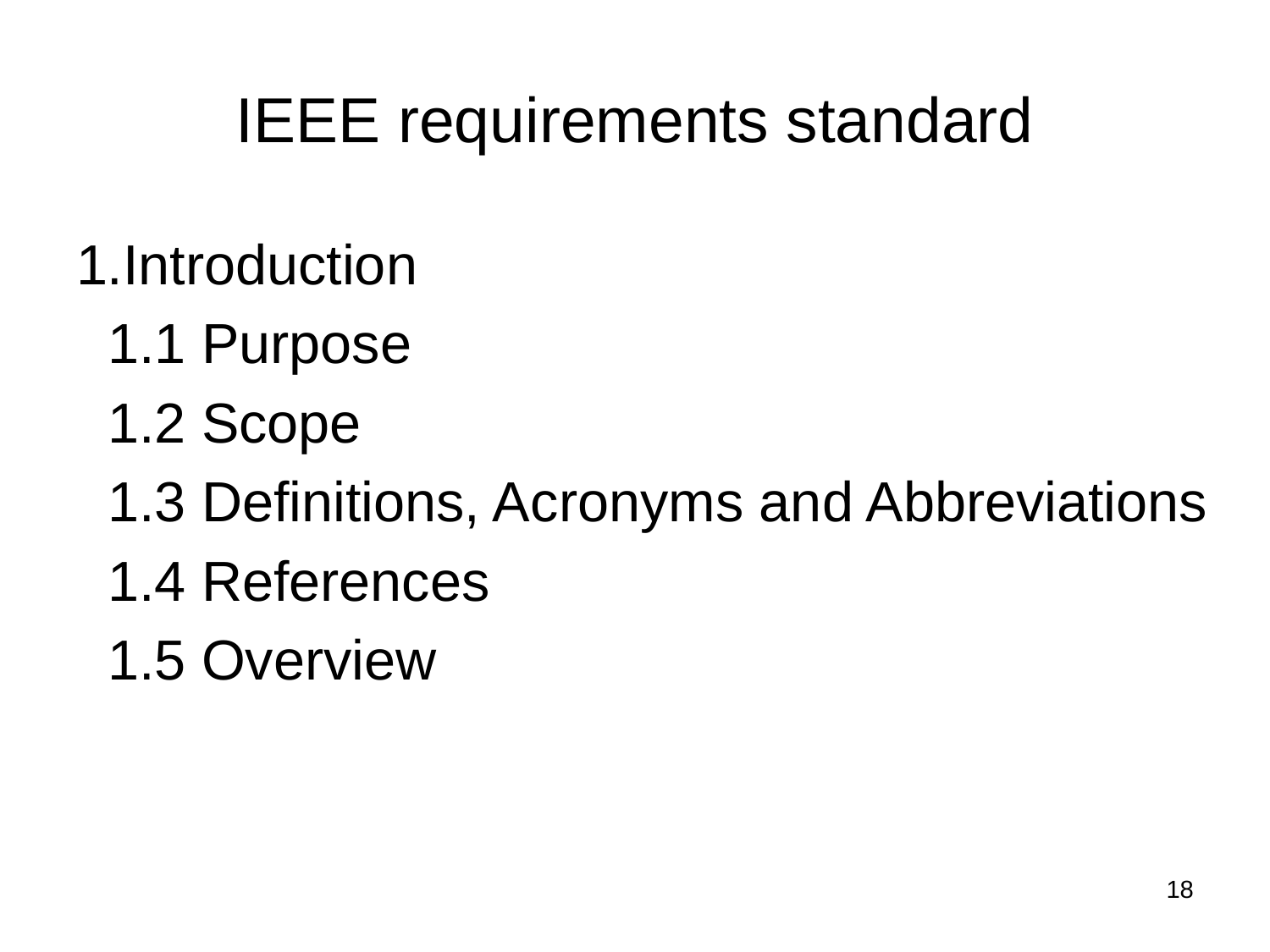

# IEEE requirements standard
1.Introduction
  1.1 Purpose
  1.2 Scope
  1.3 Definitions, Acronyms and Abbreviations
  1.4 References
  1.5 Overview
18